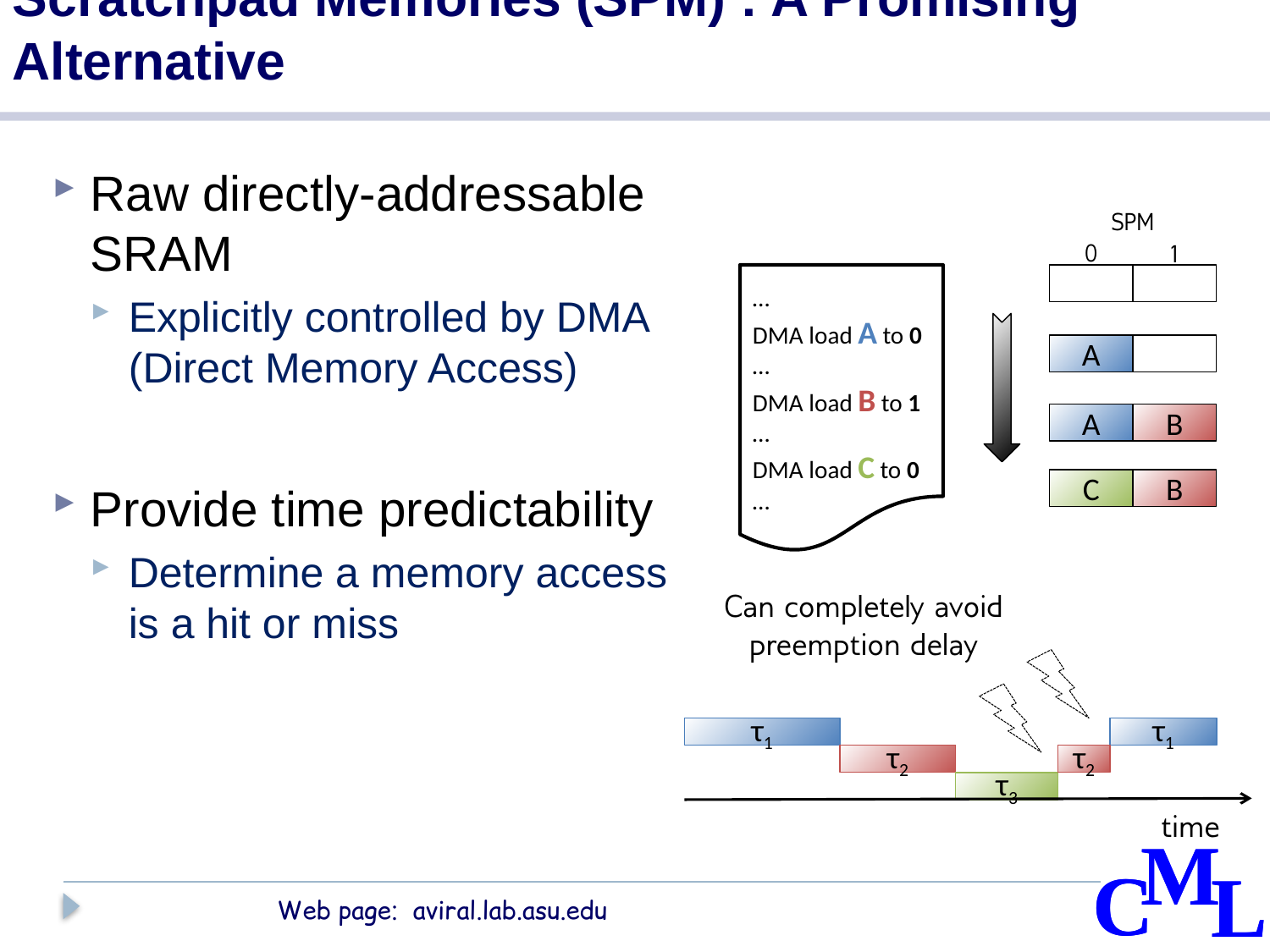

# Scratchpad Memories (SPM) : A Promising Alternative
Raw directly-addressable SRAM
Explicitly controlled by DMA (Direct Memory Access)

Provide time predictability
Determine a memory access is a hit or miss

SPM
0
1

…
DMA load A to 0
…
DMA load B to 1
…
DMA load C to 0
…

A

A
B
C
B
Can completely avoid preemption delay

τ1
τ1
τ2
τ2
τ3
time